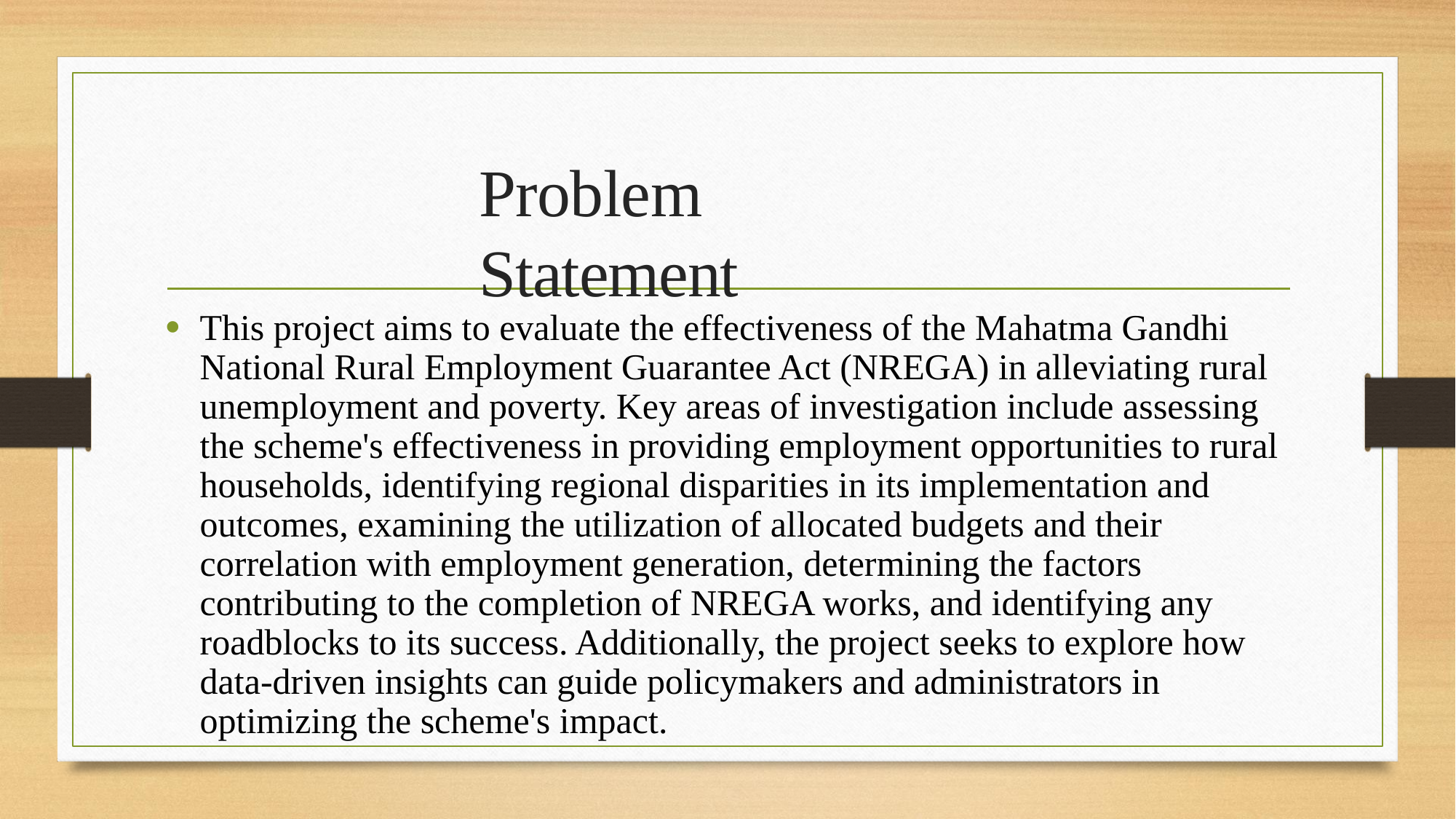

# Problem Statement

This project aims to evaluate the effectiveness of the Mahatma Gandhi National Rural Employment Guarantee Act (NREGA) in alleviating rural unemployment and poverty. Key areas of investigation include assessing the scheme's effectiveness in providing employment opportunities to rural households, identifying regional disparities in its implementation and outcomes, examining the utilization of allocated budgets and their correlation with employment generation, determining the factors contributing to the completion of NREGA works, and identifying any roadblocks to its success. Additionally, the project seeks to explore how data-driven insights can guide policymakers and administrators in optimizing the scheme's impact.